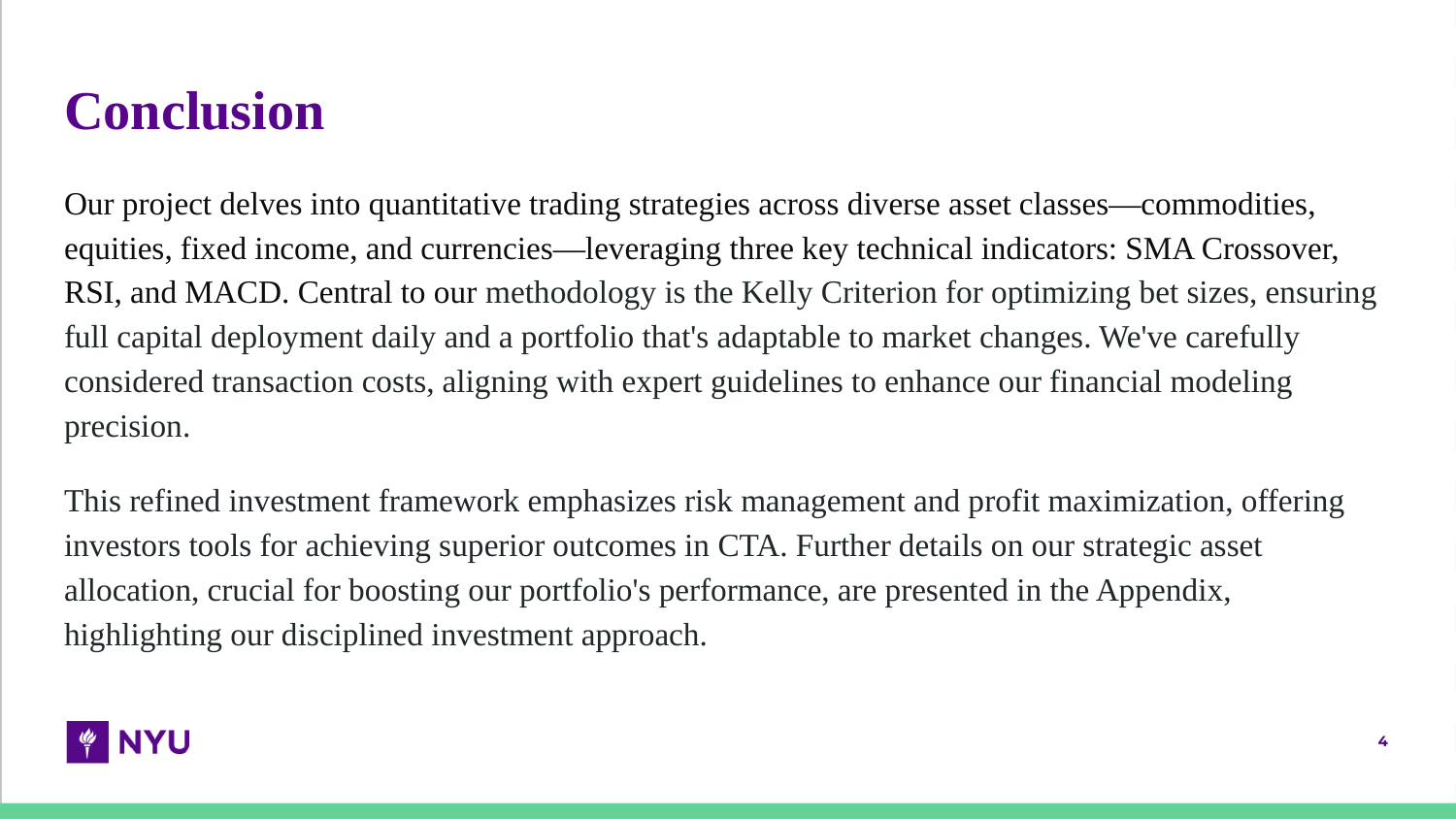

# Conclusion
Our project delves into quantitative trading strategies across diverse asset classes—commodities, equities, fixed income, and currencies—leveraging three key technical indicators: SMA Crossover, RSI, and MACD. Central to our methodology is the Kelly Criterion for optimizing bet sizes, ensuring full capital deployment daily and a portfolio that's adaptable to market changes. We've carefully considered transaction costs, aligning with expert guidelines to enhance our financial modeling precision.
This refined investment framework emphasizes risk management and profit maximization, offering investors tools for achieving superior outcomes in CTA. Further details on our strategic asset allocation, crucial for boosting our portfolio's performance, are presented in the Appendix, highlighting our disciplined investment approach.